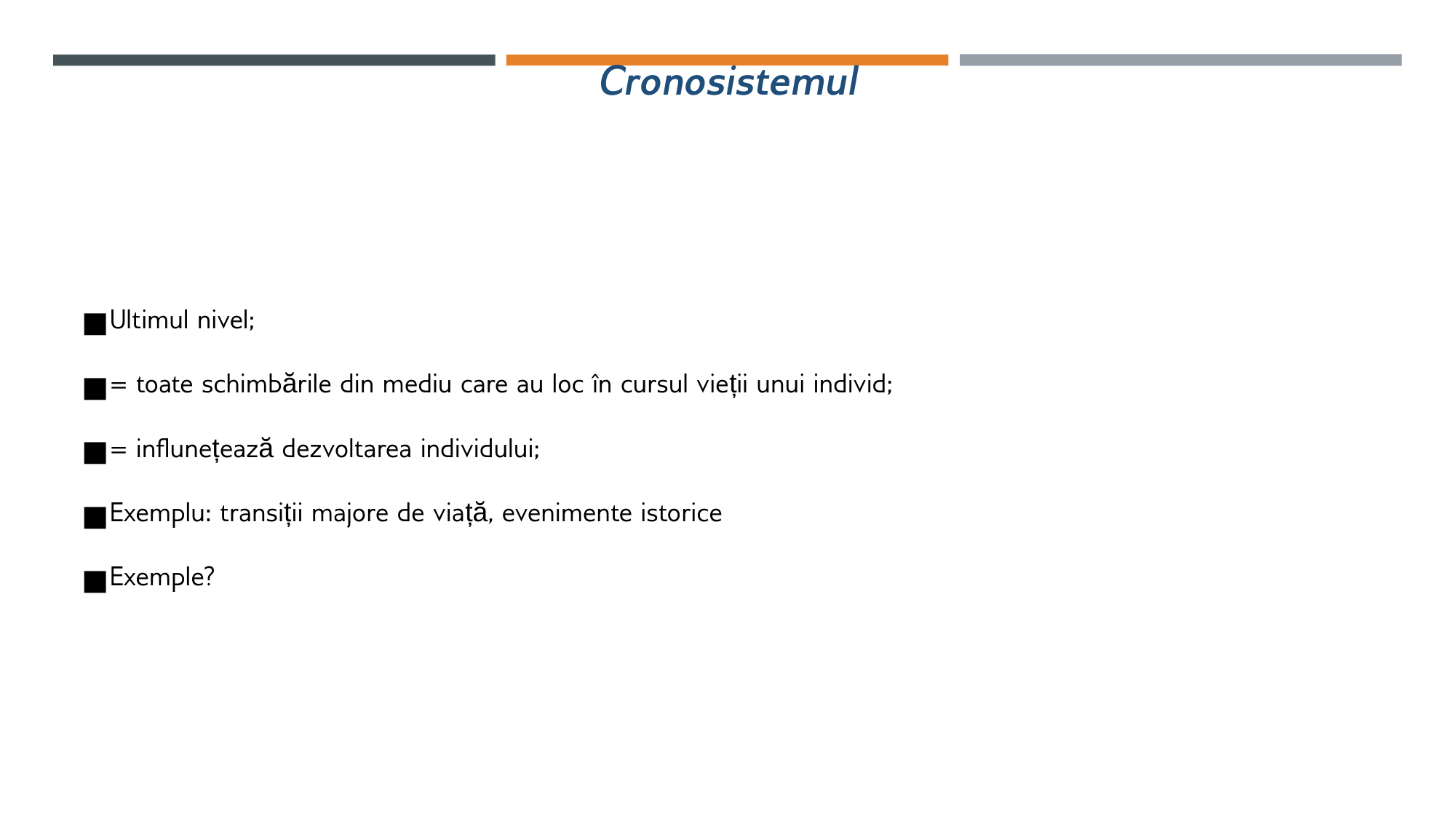

# Cronosistemul
Ultimul nivel;
= toate schimbările din mediu care au loc în cursul vieții unui individ;
= influnețează dezvoltarea individului;
Exemplu: transiții majore de viață, evenimente istorice
Exemple?